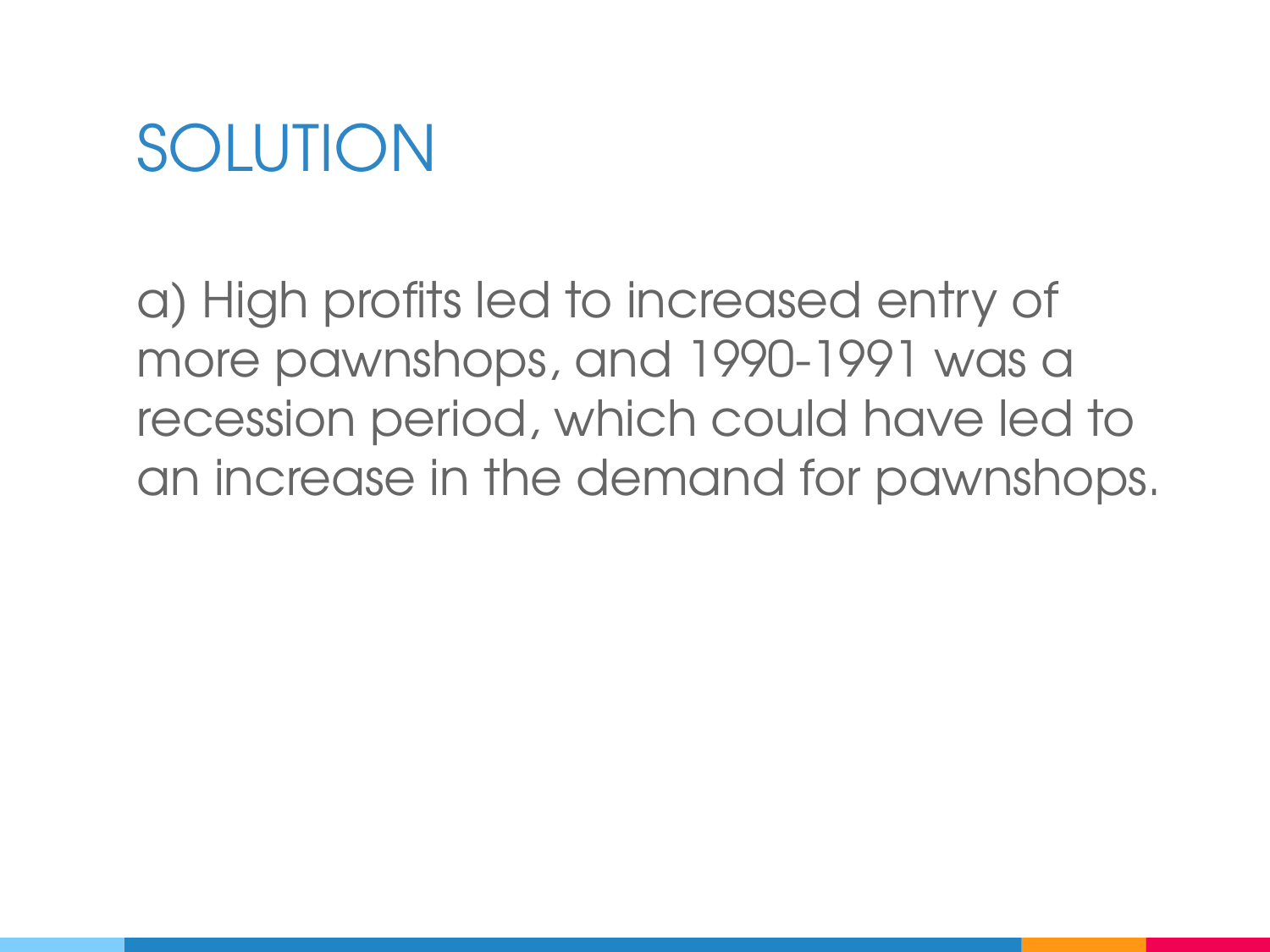

# SOLUTION
a) High profits led to increased entry of more pawnshops, and 1990-1991 was a recession period, which could have led to an increase in the demand for pawnshops.